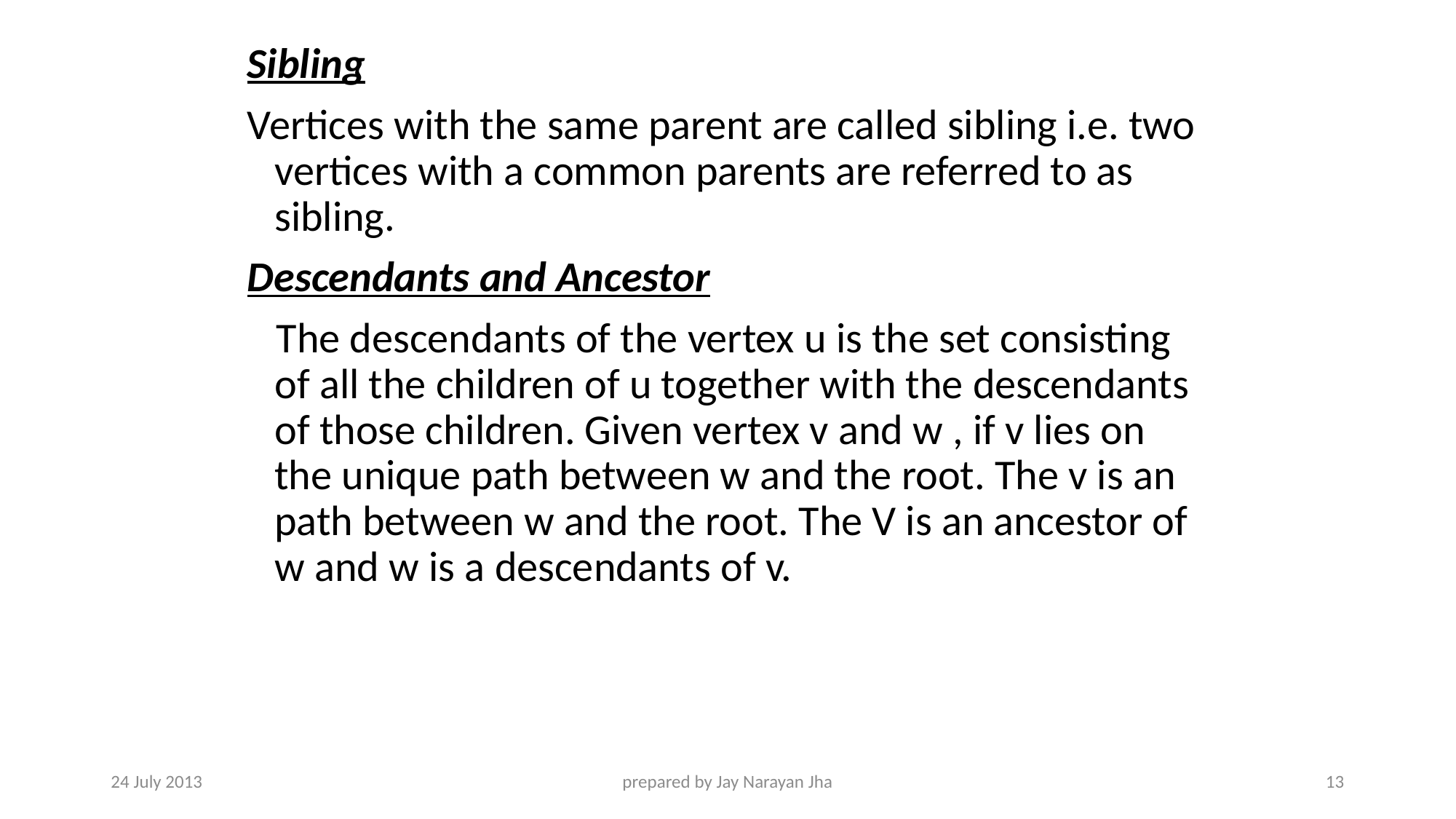

Sibling
Vertices with the same parent are called sibling i.e. two vertices with a common parents are referred to as sibling.
Descendants and Ancestor
   The descendants of the vertex u is the set consisting of all the children of u together with the descendants of those children. Given vertex v and w , if v lies on the unique path between w and the root. The v is an path between w and the root. The V is an ancestor of w and w is a descendants of v.
24 July 2013
prepared by Jay Narayan Jha
13